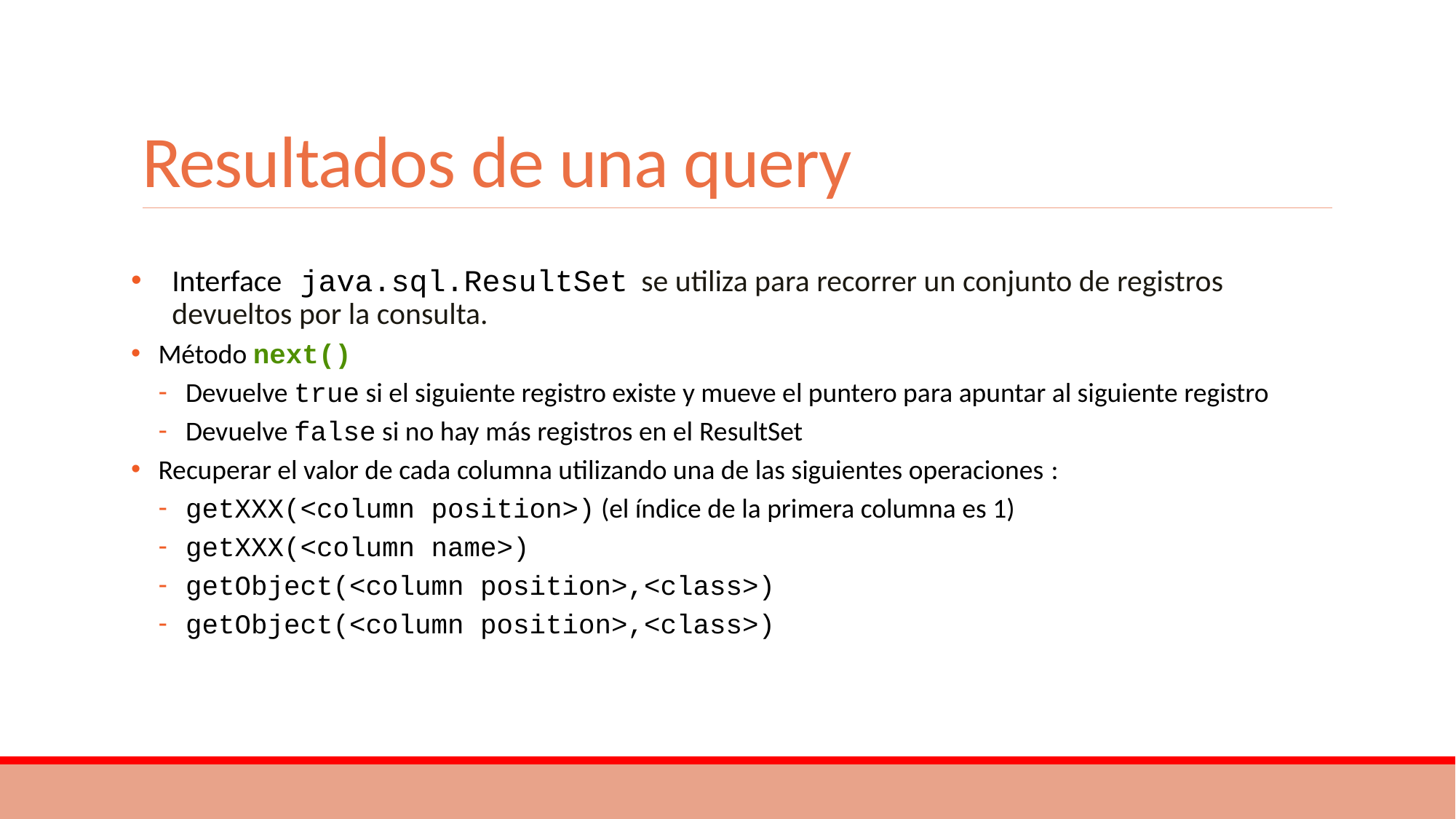

# Resultados de una query

Interface java.sql.ResultSet  se utiliza para recorrer un conjunto de registros devueltos por la consulta.
Método next()
Devuelve true si el siguiente registro existe y mueve el puntero para apuntar al siguiente registro
Devuelve false si no hay más registros en el ResultSet
Recuperar el valor de cada columna utilizando una de las siguientes operaciones :
getXXX(<column position>) (el índice de la primera columna es 1)
getXXX(<column name>)
getObject(<column position>,<class>)
getObject(<column position>,<class>)